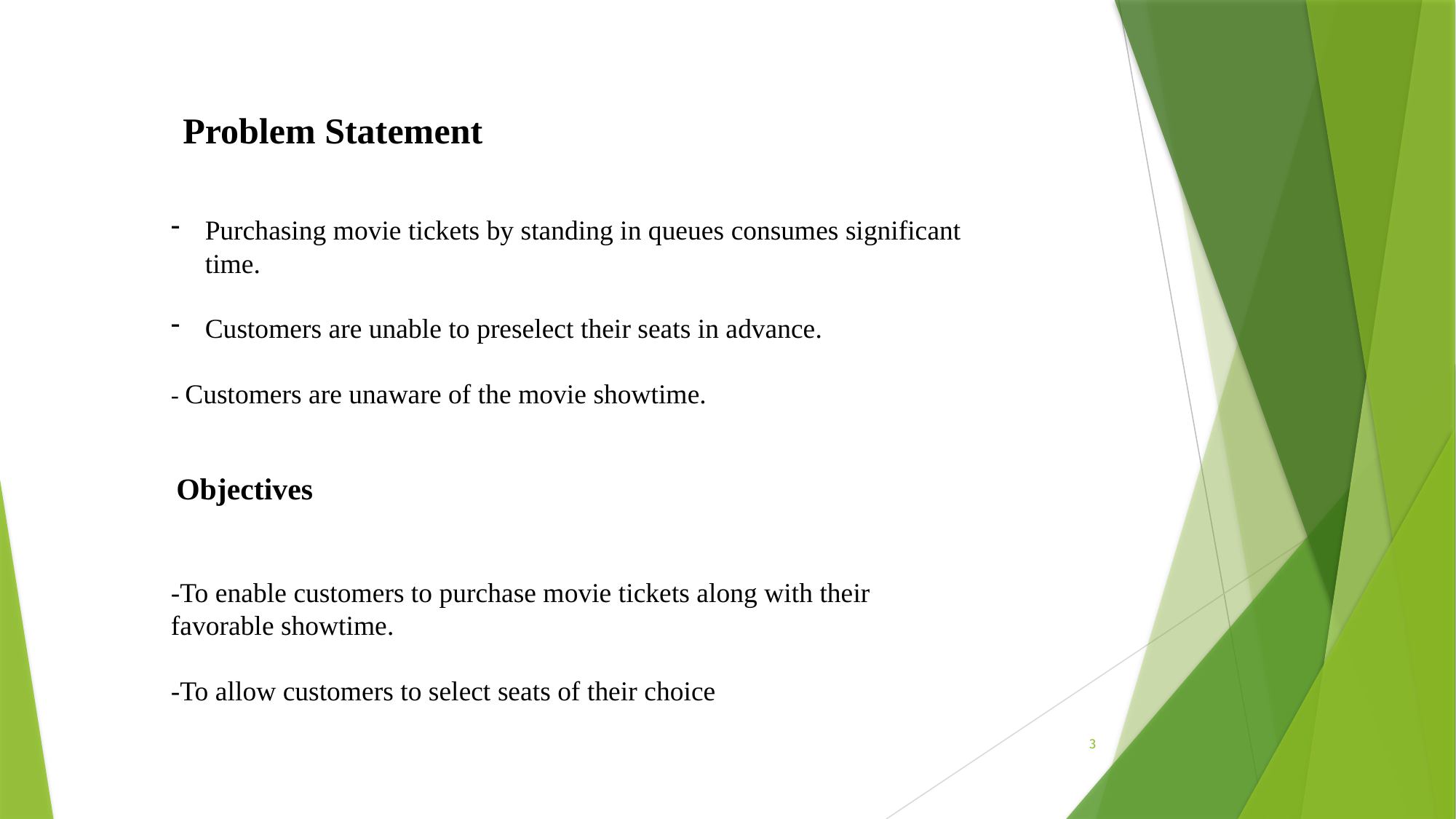

Problem Statement

Purchasing movie tickets by standing in queues consumes significant time.

Customers are unable to preselect their seats in advance.

- Customers are unaware of the movie showtime.

 Objectives

-To enable customers to purchase movie tickets along with their favorable showtime.

-To allow customers to select seats of their choice
3